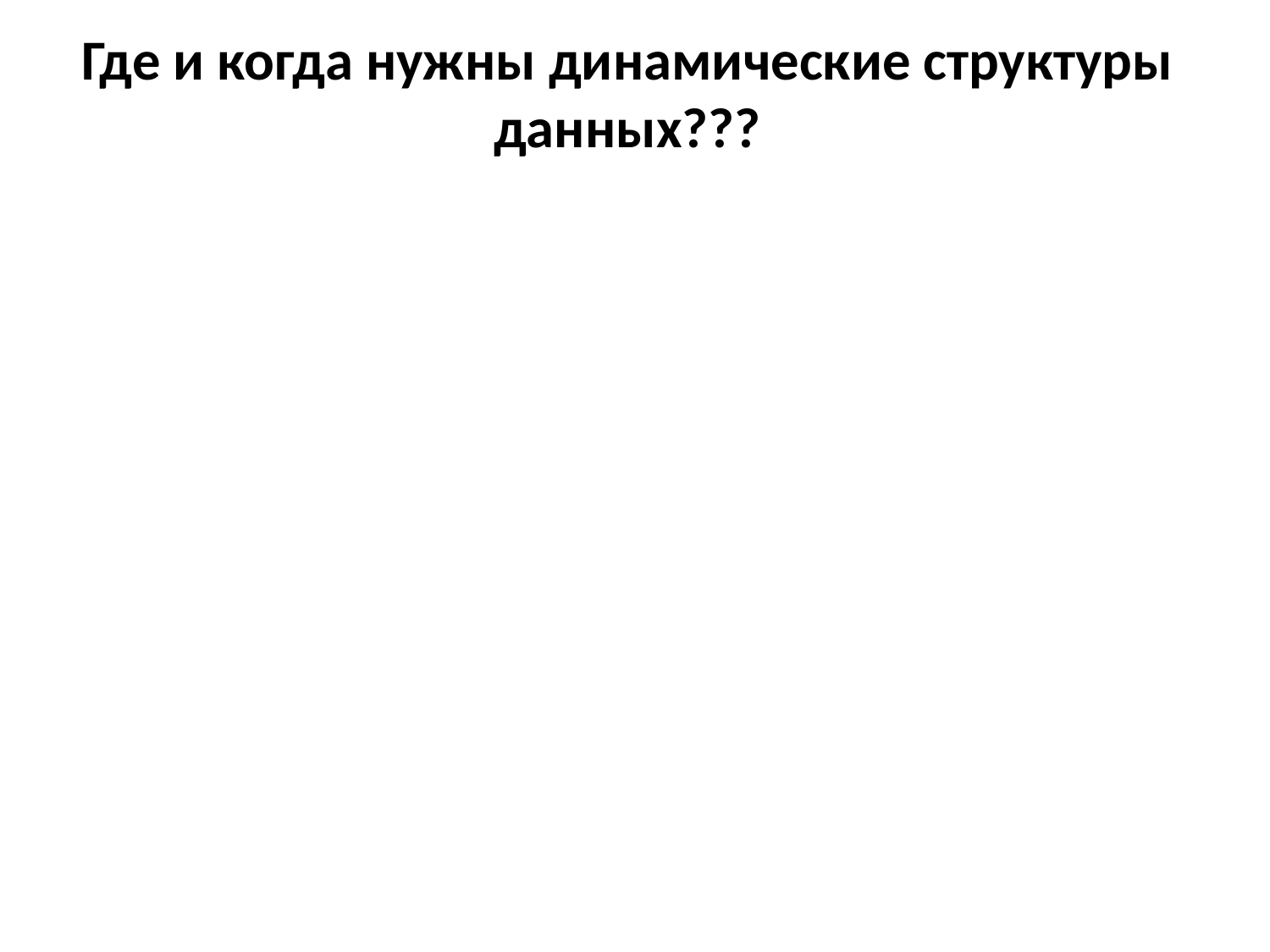

# Где и когда нужны динамические структуры данных???